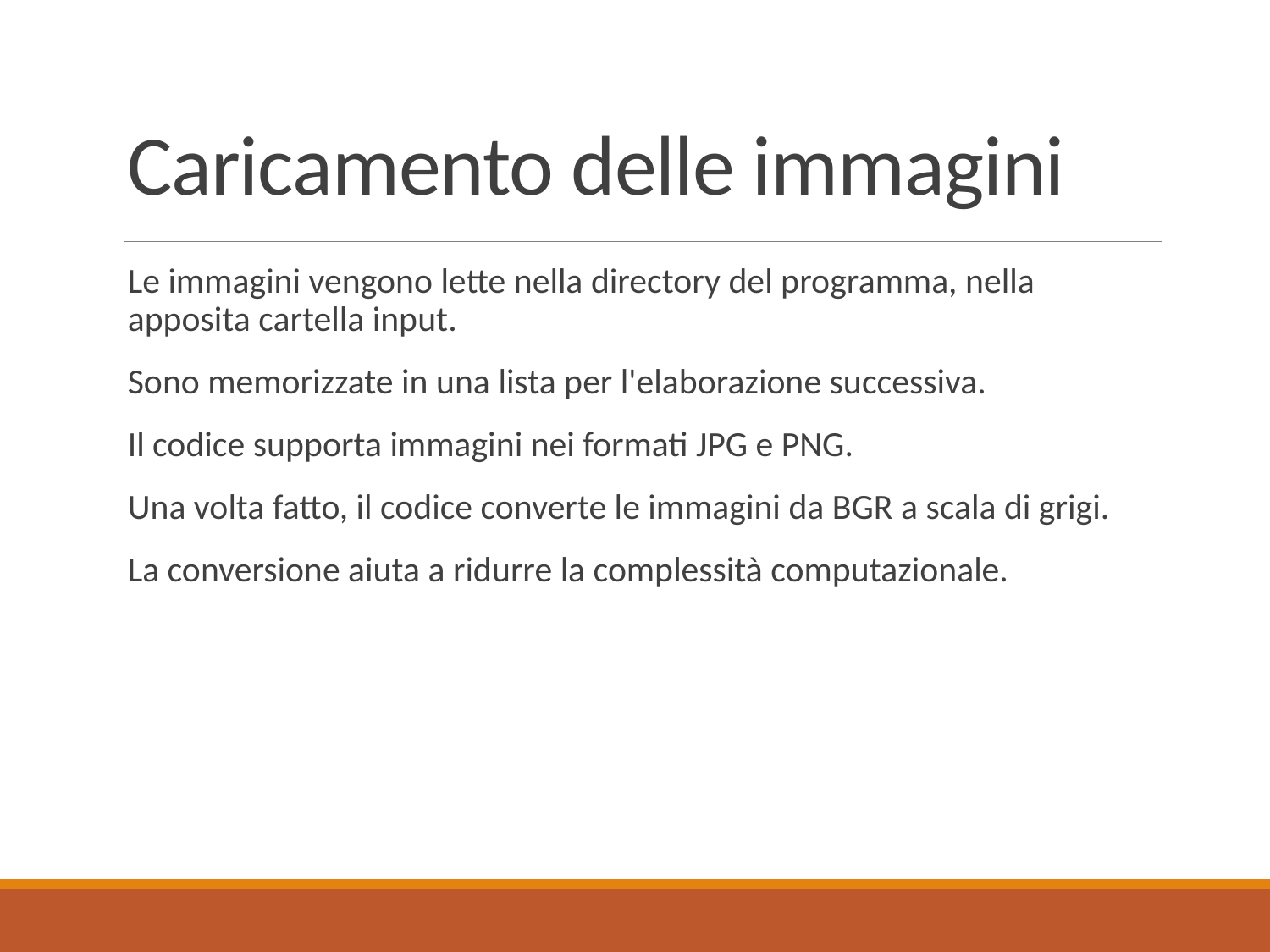

# Caricamento delle immagini
Le immagini vengono lette nella directory del programma, nella apposita cartella input.
Sono memorizzate in una lista per l'elaborazione successiva.
Il codice supporta immagini nei formati JPG e PNG.
Una volta fatto, il codice converte le immagini da BGR a scala di grigi.
La conversione aiuta a ridurre la complessità computazionale.